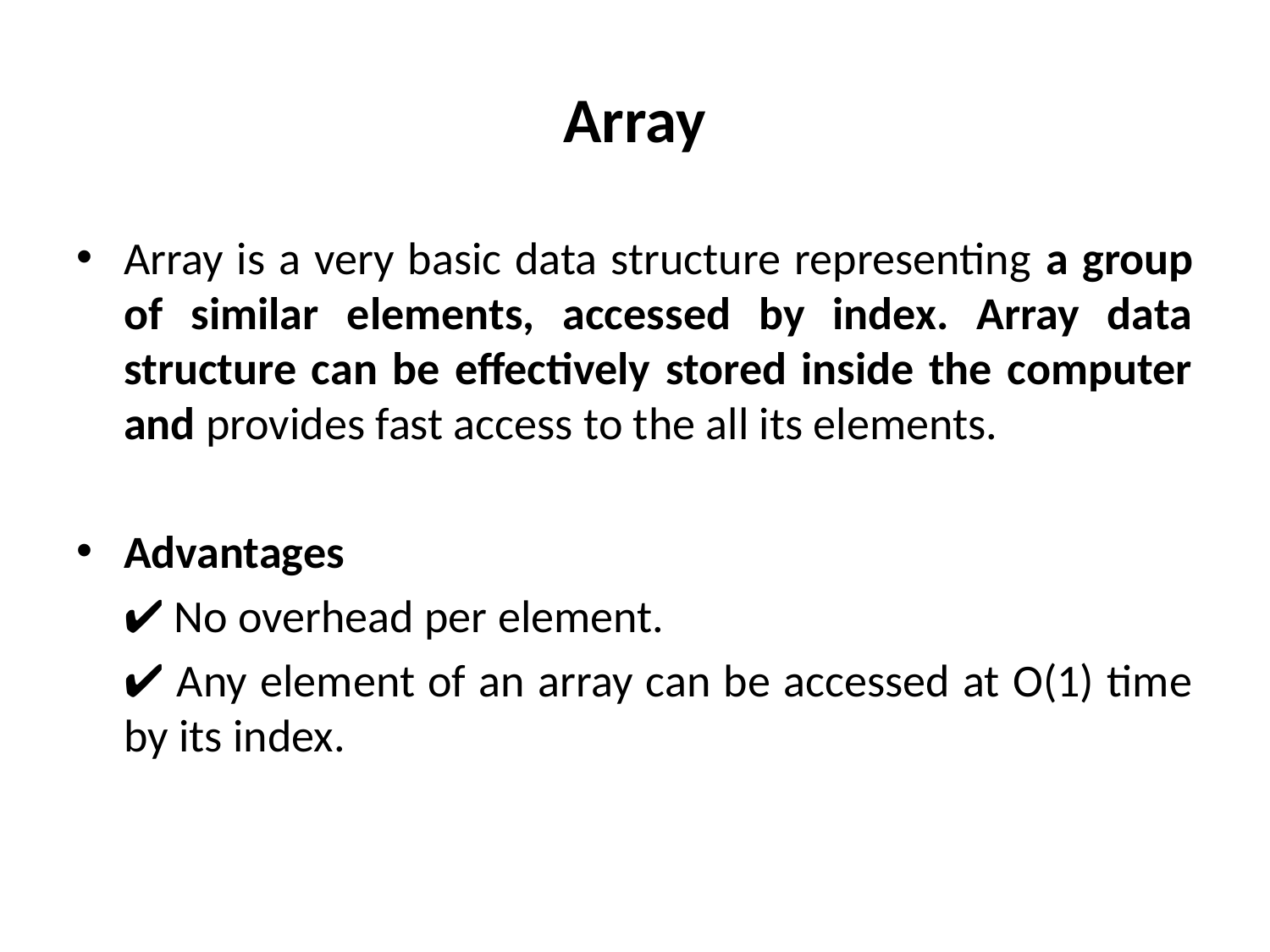

# Array
Array is a very basic data structure representing a group of similar elements, accessed by index. Array data structure can be effectively stored inside the computer and provides fast access to the all its elements.

Advantages
	✔ No overhead per element.
	✔ Any element of an array can be accessed at O(1) time by its index.